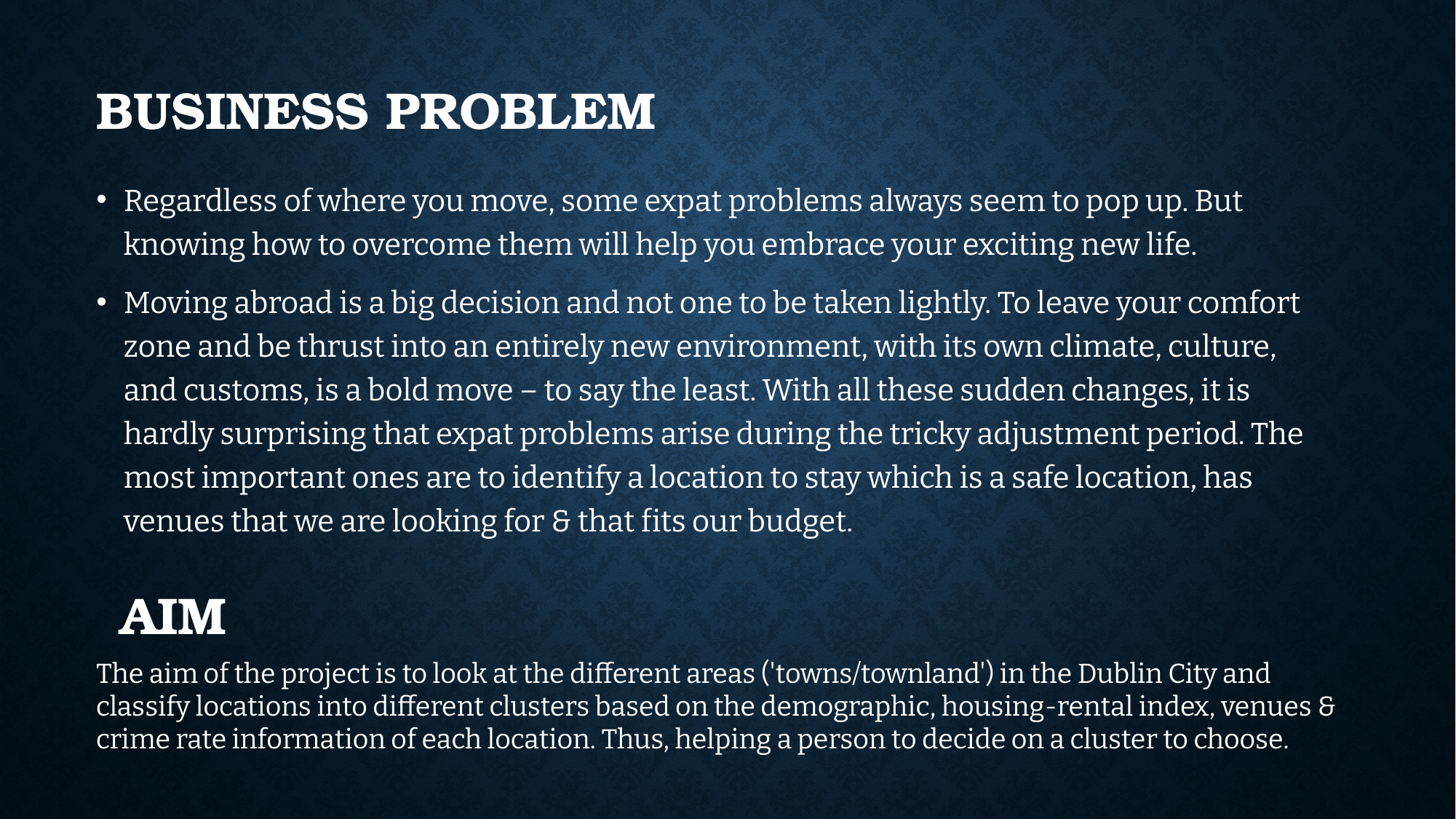

# Business Problem
Regardless of where you move, some expat problems always seem to pop up. But knowing how to overcome them will help you embrace your exciting new life.
Moving abroad is a big decision and not one to be taken lightly. To leave your comfort zone and be thrust into an entirely new environment, with its own climate, culture, and customs, is a bold move – to say the least. With all these sudden changes, it is hardly surprising that expat problems arise during the tricky adjustment period. The most important ones are to identify a location to stay which is a safe location, has venues that we are looking for & that fits our budget.

Aim

The aim of the project is to look at the different areas ('towns/townland') in the Dublin City and classify locations into different clusters based on the demographic, housing-rental index, venues & crime rate information of each location. Thus, helping a person to decide on a cluster to choose.